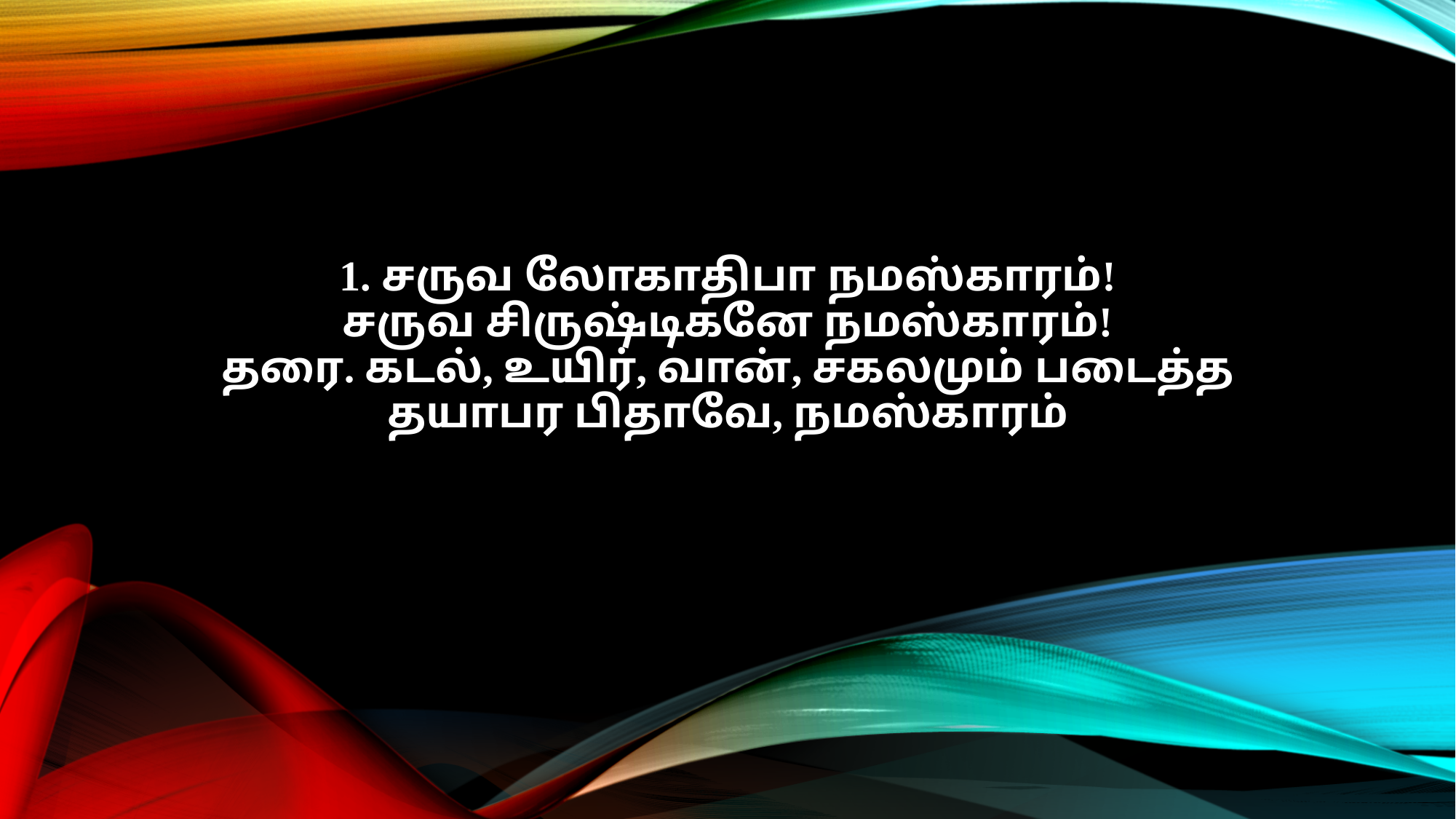

1. சருவ லோகாதிபா நமஸ்காரம்!
சருவ சிருஷ்டிகனே நமஸ்காரம்!
தரை. கடல், உயிர், வான், சகலமும் படைத்த
தயாபர பிதாவே, நமஸ்காரம்